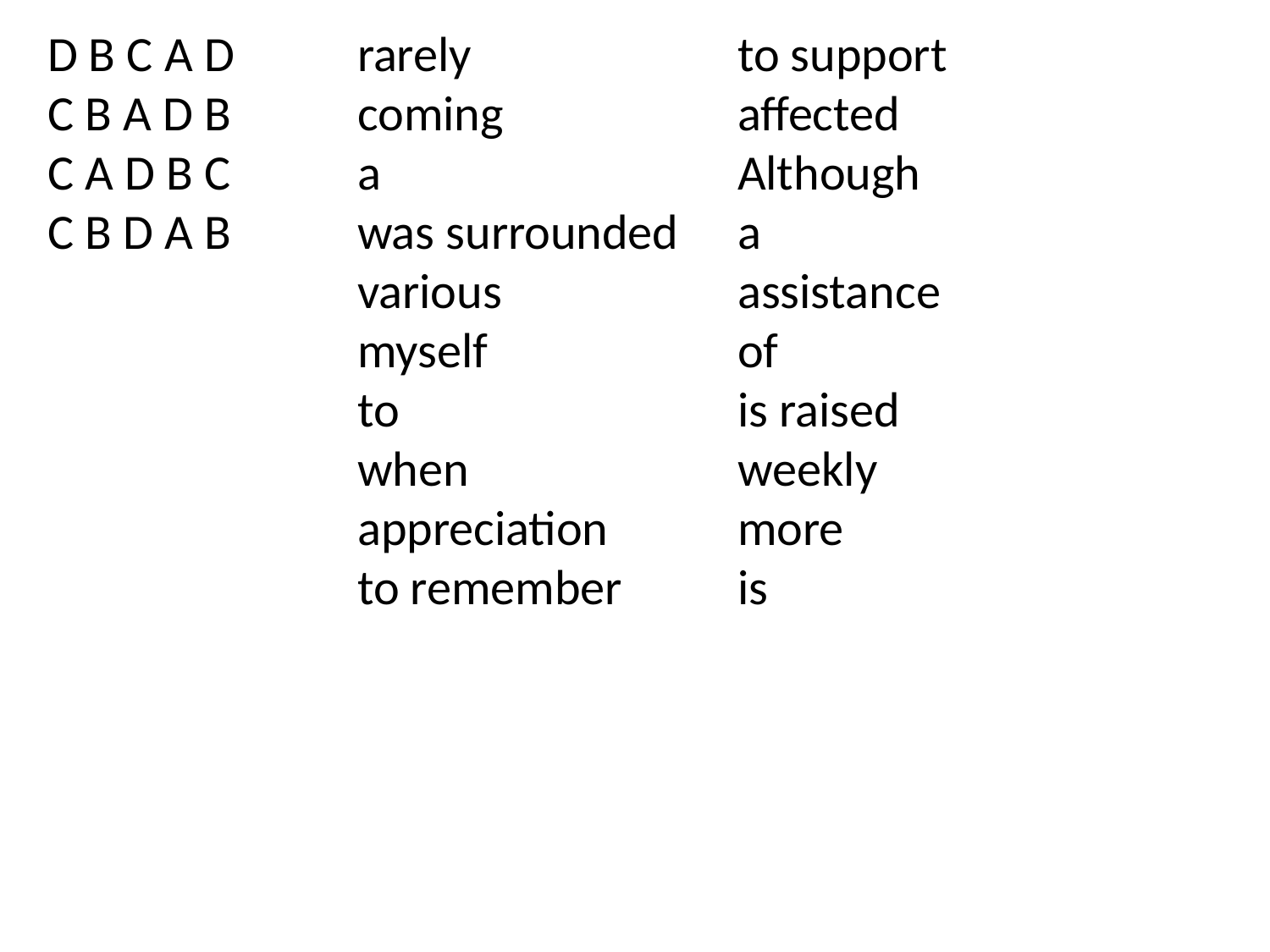

D B C A D
C B A D B
C A D B C
C B D A B
rarely
coming
a
was surrounded
various
myself
to
when
appreciation
to remember
to support
affected
Although
a
assistance
of
is raised
weekly
more
is